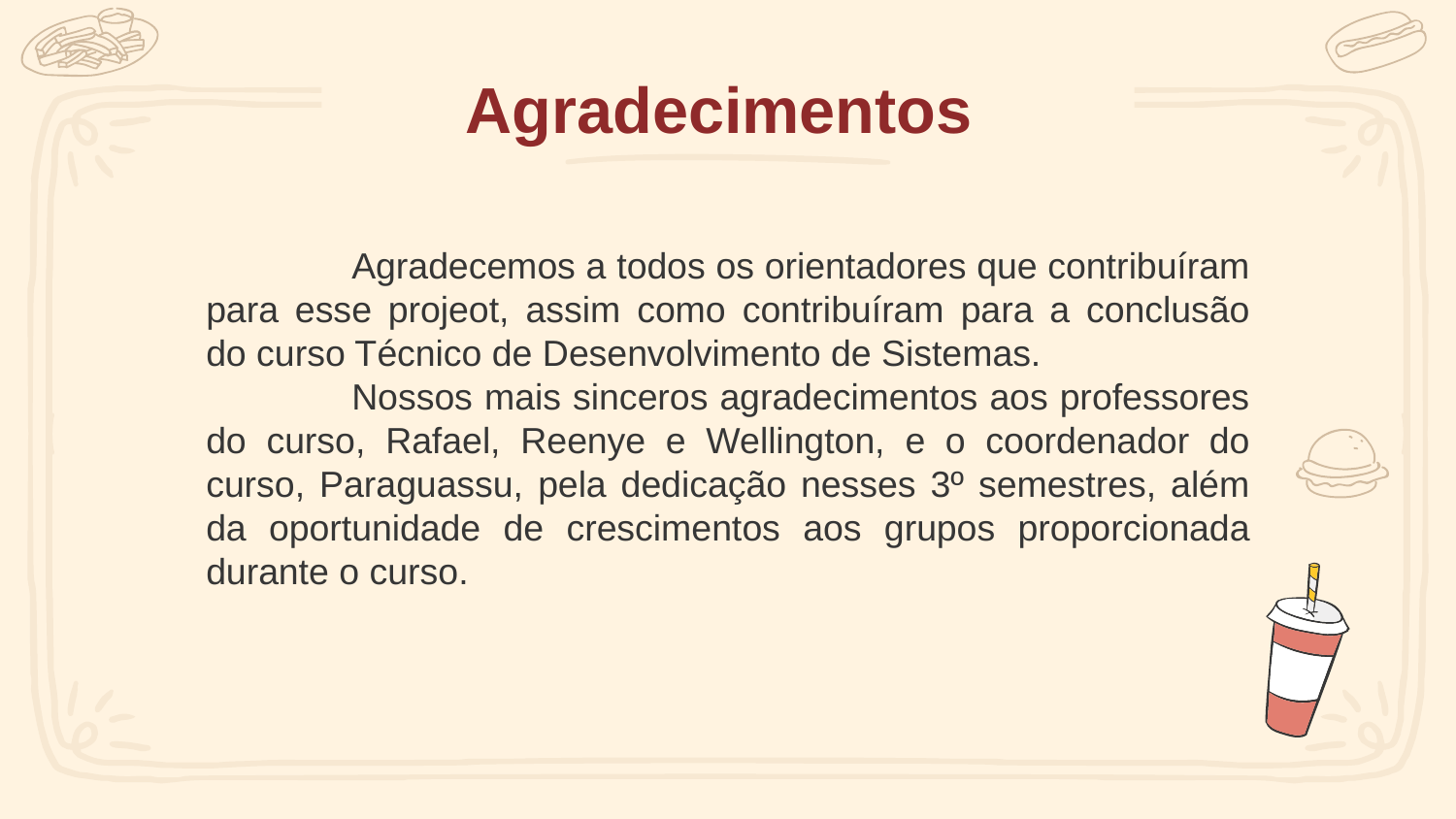

# Agradecimentos
	Agradecemos a todos os orientadores que contribuíram para esse projeot, assim como contribuíram para a conclusão do curso Técnico de Desenvolvimento de Sistemas.
	Nossos mais sinceros agradecimentos aos professores do curso, Rafael, Reenye e Wellington, e o coordenador do curso, Paraguassu, pela dedicação nesses 3º semestres, além da oportunidade de crescimentos aos grupos proporcionada durante o curso.